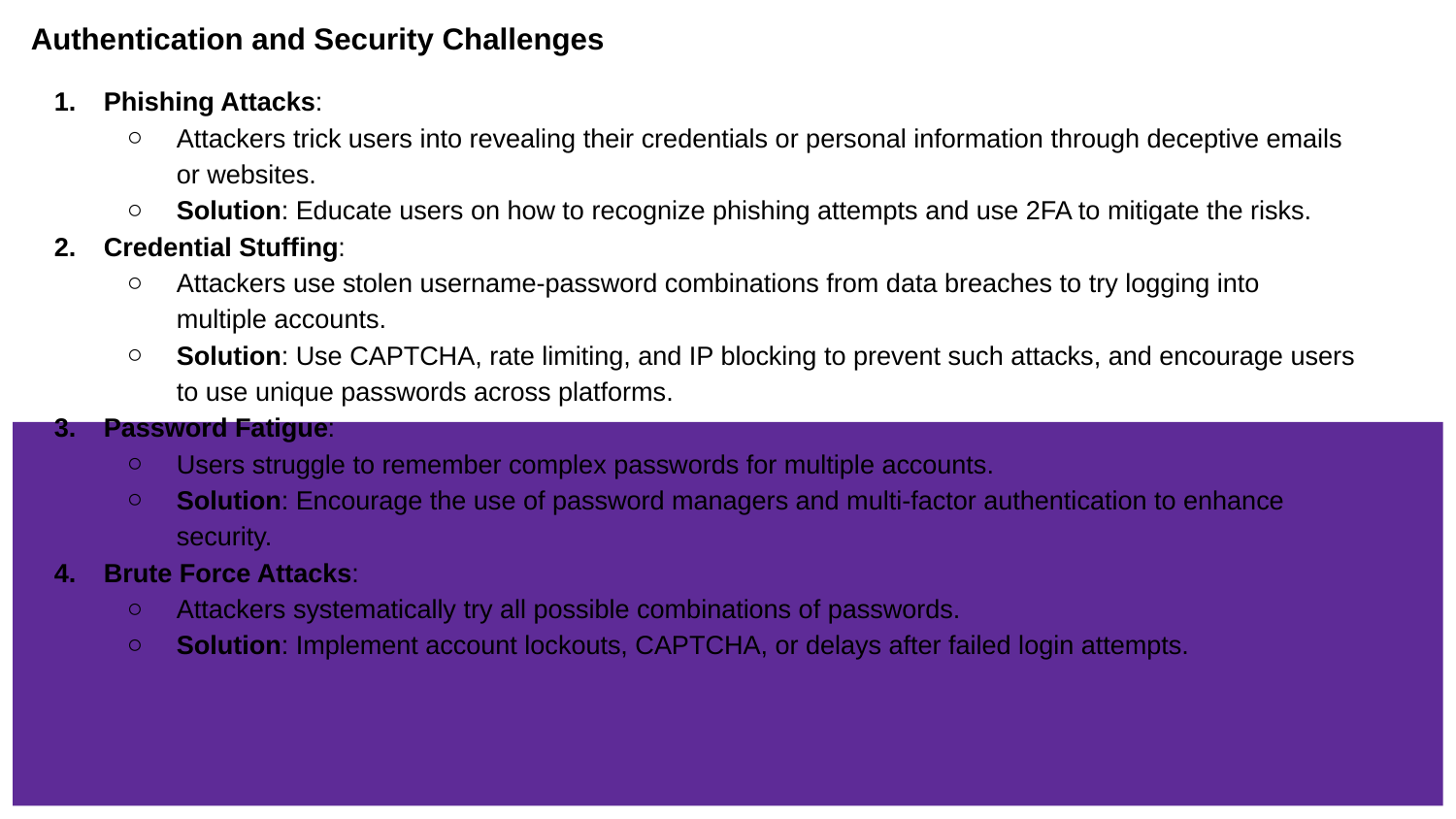

Authentication and Security Challenges
Phishing Attacks:
Attackers trick users into revealing their credentials or personal information through deceptive emails or websites.
Solution: Educate users on how to recognize phishing attempts and use 2FA to mitigate the risks.
Credential Stuffing:
Attackers use stolen username-password combinations from data breaches to try logging into multiple accounts.
Solution: Use CAPTCHA, rate limiting, and IP blocking to prevent such attacks, and encourage users to use unique passwords across platforms.
Password Fatigue:
Users struggle to remember complex passwords for multiple accounts.
Solution: Encourage the use of password managers and multi-factor authentication to enhance security.
Brute Force Attacks:
Attackers systematically try all possible combinations of passwords.
Solution: Implement account lockouts, CAPTCHA, or delays after failed login attempts.